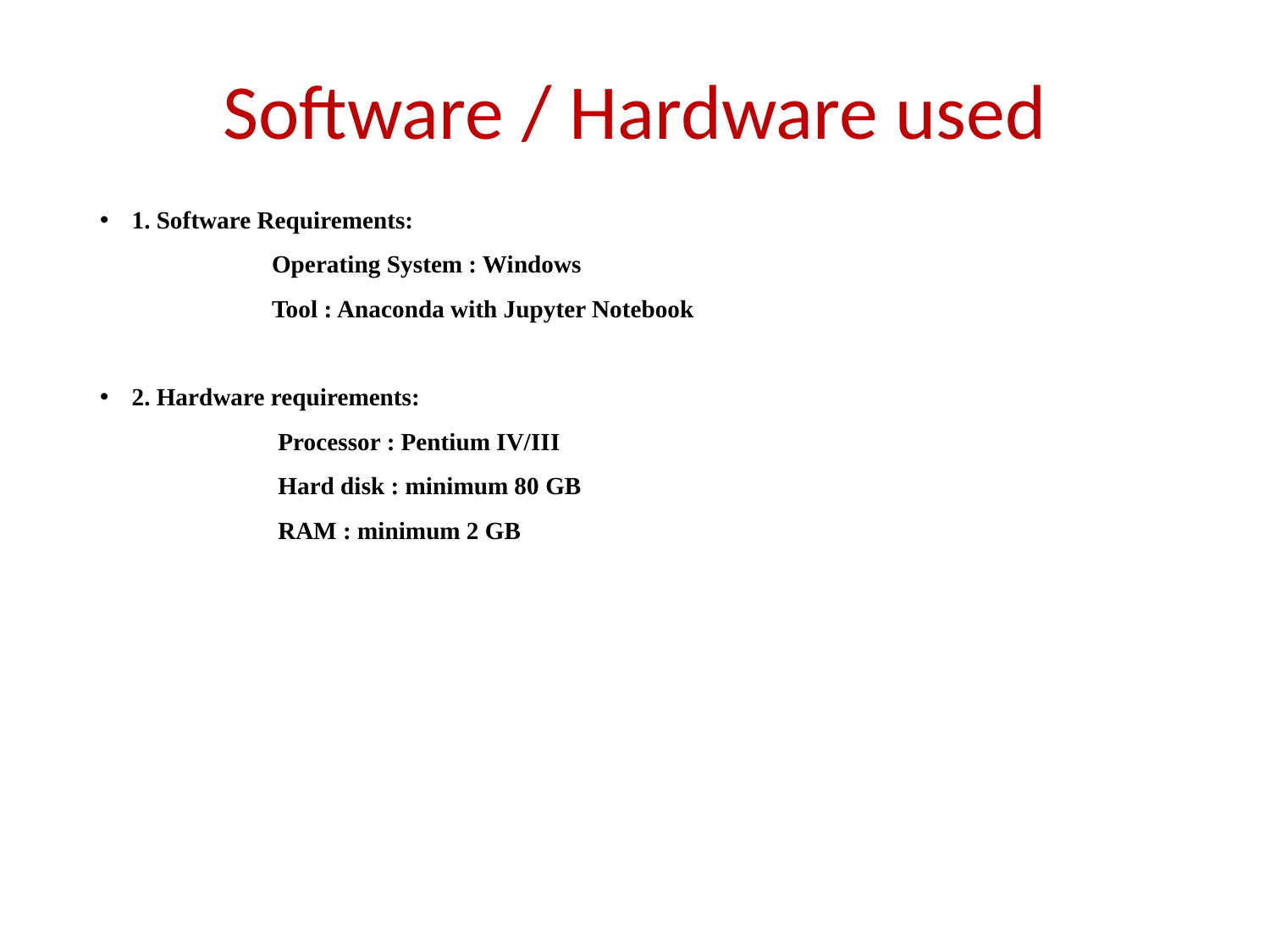

# Software / Hardware used
1. Software Requirements:
                            Operating System : Windows
                            Tool : Anaconda with Jupyter Notebook

2. Hardware requirements:
                             Processor : Pentium IV/III
                             Hard disk : minimum 80 GB
                             RAM : minimum 2 GB